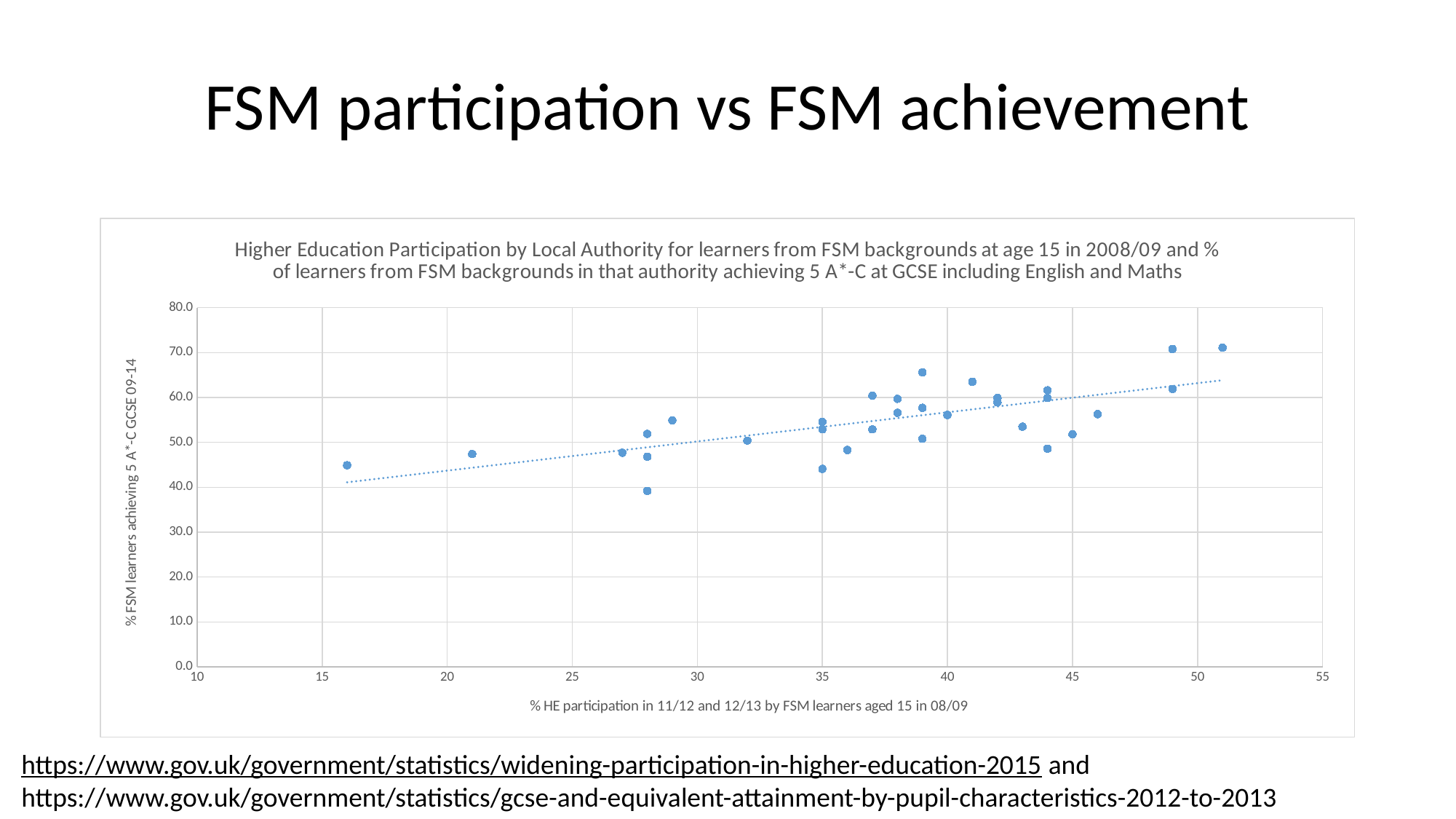

# FSM participation vs FSM achievement

### Chart: Higher Education Participation by Local Authority for learners from FSM backgrounds at age 15 in 2008/09 and % of learners from FSM backgrounds in that authority achieving 5 A*-C at GCSE including English and Maths

| Category |  |
|---|---|
https://www.gov.uk/government/statistics/widening-participation-in-higher-education-2015 and https://www.gov.uk/government/statistics/gcse-and-equivalent-attainment-by-pupil-characteristics-2012-to-2013